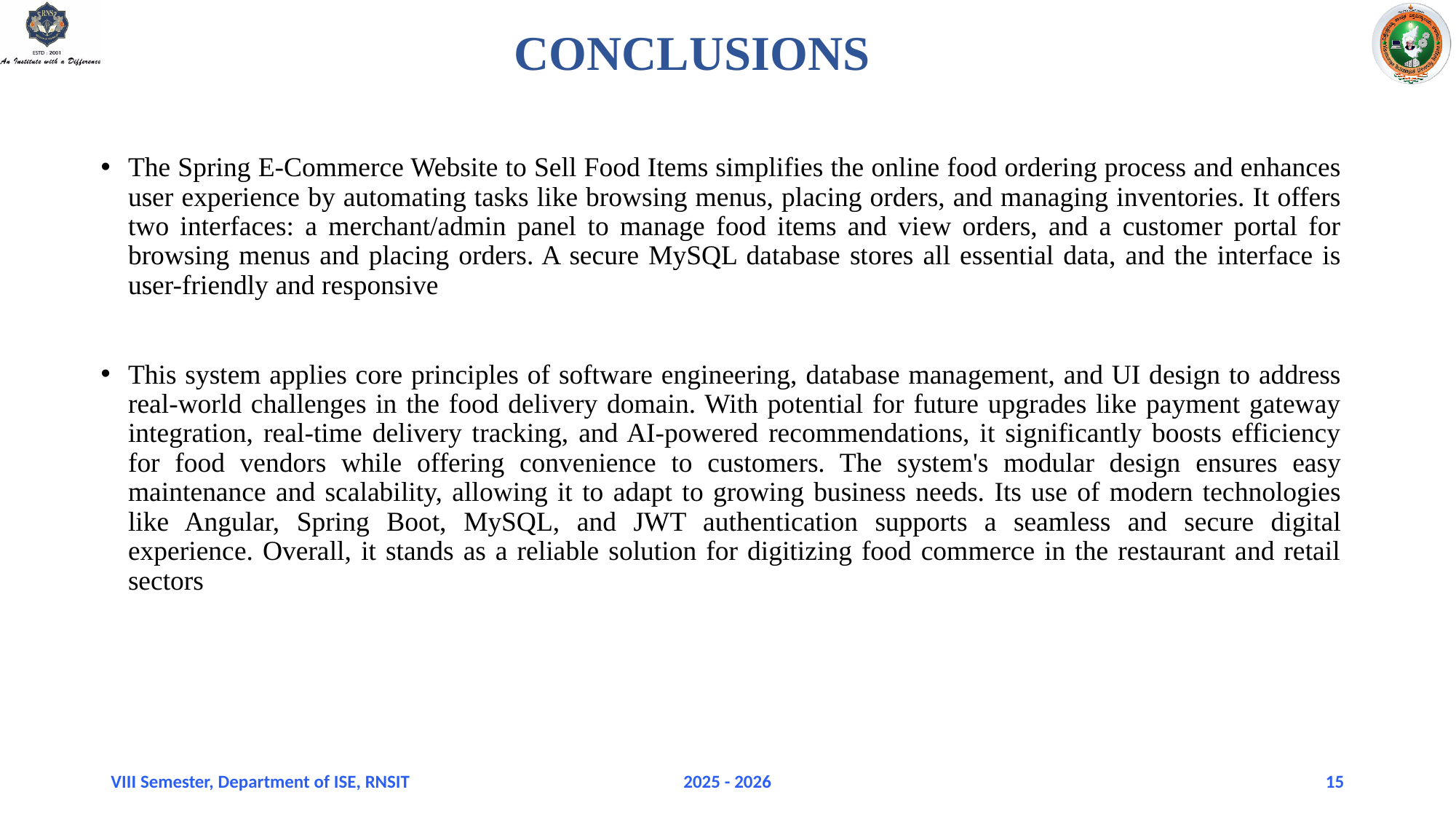

# CONCLUSIONS
The Spring E-Commerce Website to Sell Food Items simplifies the online food ordering process and enhances user experience by automating tasks like browsing menus, placing orders, and managing inventories. It offers two interfaces: a merchant/admin panel to manage food items and view orders, and a customer portal for browsing menus and placing orders. A secure MySQL database stores all essential data, and the interface is user-friendly and responsive

This system applies core principles of software engineering, database management, and UI design to address real-world challenges in the food delivery domain. With potential for future upgrades like payment gateway integration, real-time delivery tracking, and AI-powered recommendations, it significantly boosts efficiency for food vendors while offering convenience to customers. The system's modular design ensures easy maintenance and scalability, allowing it to adapt to growing business needs. Its use of modern technologies like Angular, Spring Boot, MySQL, and JWT authentication supports a seamless and secure digital experience. Overall, it stands as a reliable solution for digitizing food commerce in the restaurant and retail sectors

VIII Semester, Department of ISE, RNSIT
2025 - 2026
15